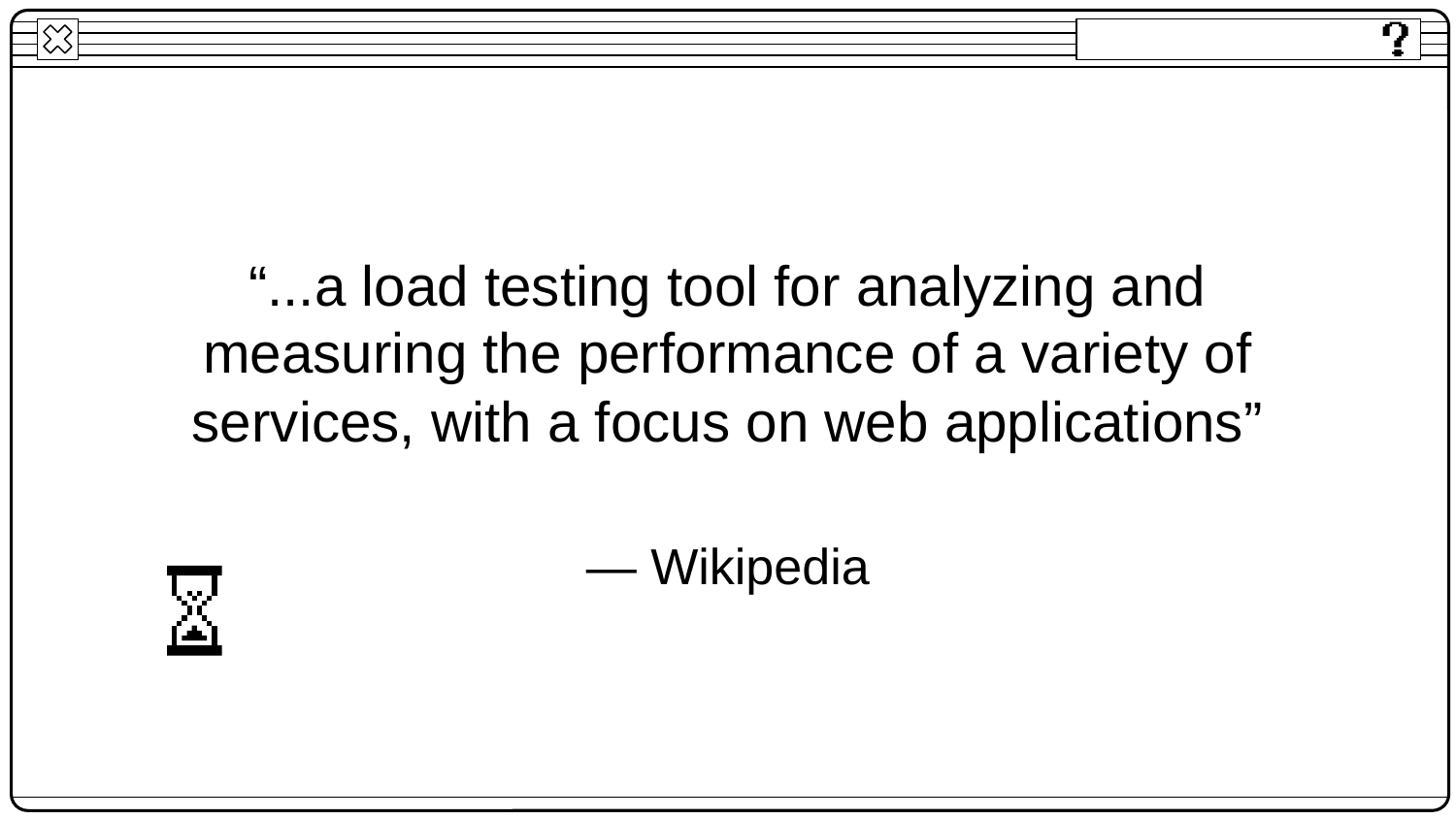

“...a load testing tool for analyzing and measuring the performance of a variety of services, with a focus on web applications”
# — Wikipedia